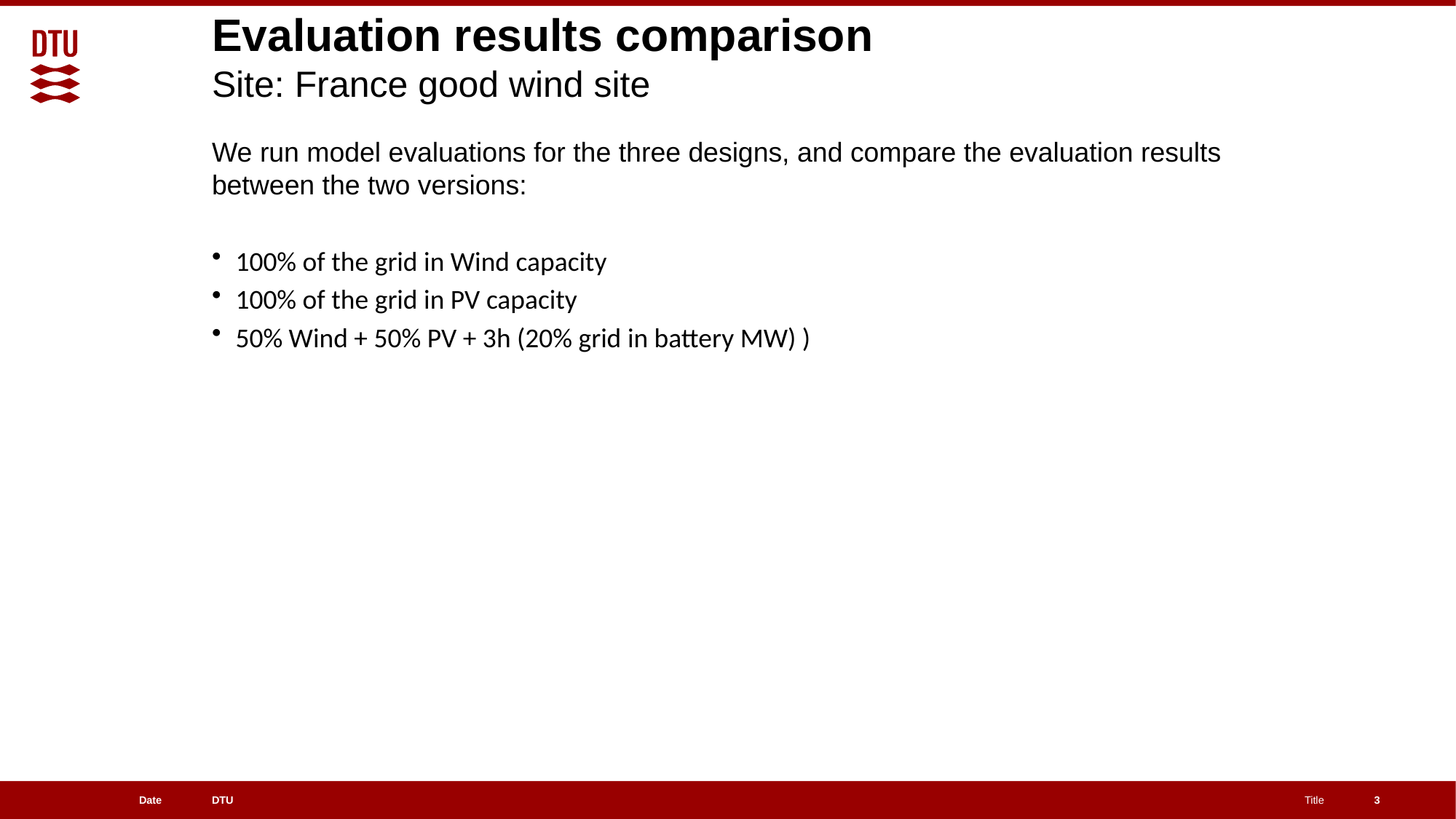

# Evaluation results comparison Site: France good wind site
We run model evaluations for the three designs, and compare the evaluation results between the two versions:

100% of the grid in Wind capacity
100% of the grid in PV capacity
50% Wind + 50% PV + 3h (20% grid in battery MW) )

3